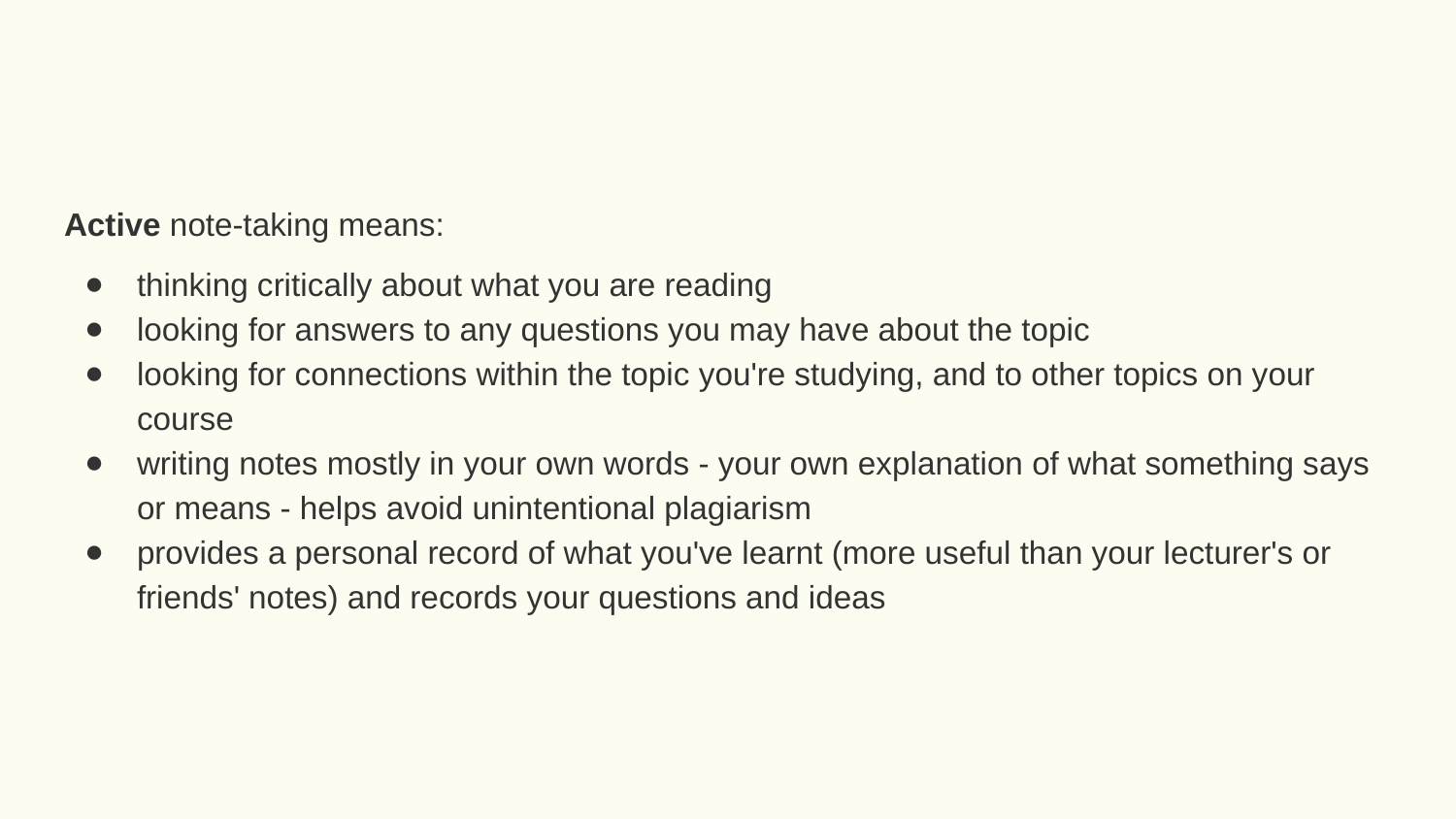

#
Active note-taking means:
thinking critically about what you are reading
looking for answers to any questions you may have about the topic
looking for connections within the topic you're studying, and to other topics on your course
writing notes mostly in your own words - your own explanation of what something says or means - helps avoid unintentional plagiarism
provides a personal record of what you've learnt (more useful than your lecturer's or friends' notes) and records your questions and ideas